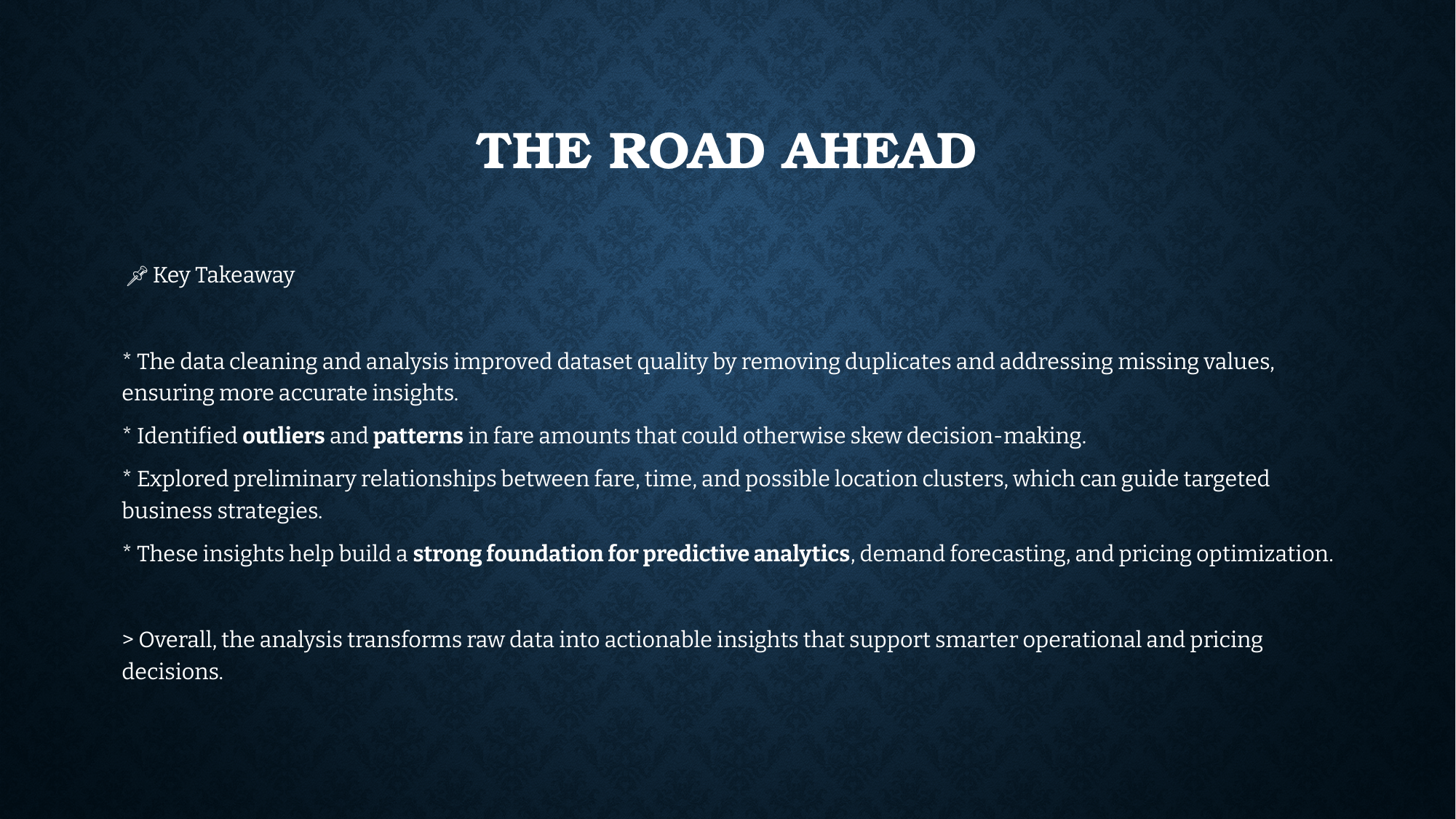

# The Road Ahead
 📌 Key Takeaway

* The data cleaning and analysis improved dataset quality by removing duplicates and addressing missing values, ensuring more accurate insights.
* Identified outliers and patterns in fare amounts that could otherwise skew decision-making.
* Explored preliminary relationships between fare, time, and possible location clusters, which can guide targeted business strategies.
* These insights help build a strong foundation for predictive analytics, demand forecasting, and pricing optimization.

> Overall, the analysis transforms raw data into actionable insights that support smarter operational and pricing decisions.